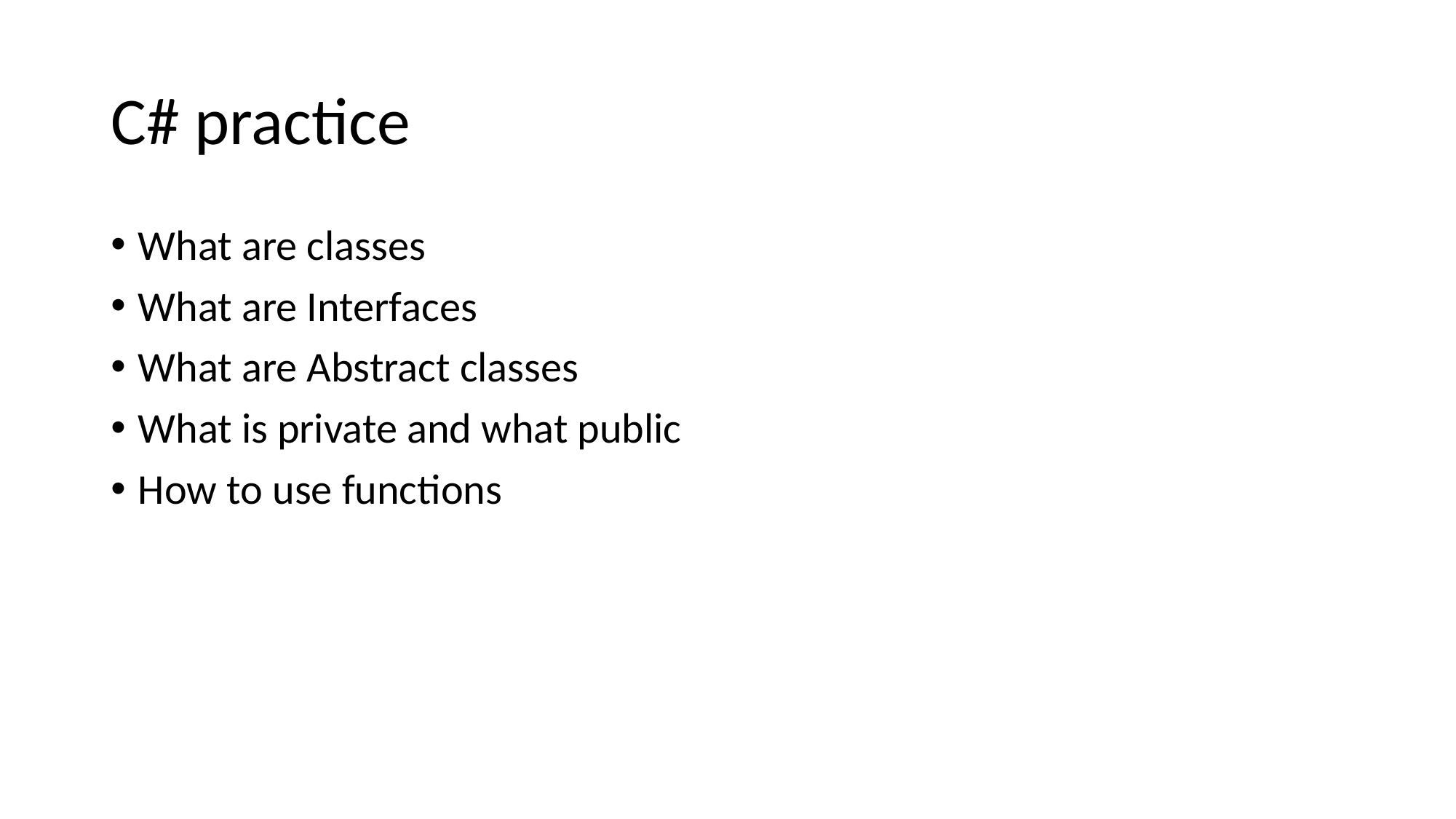

# C# practice
What are classes
What are Interfaces
What are Abstract classes
What is private and what public
How to use functions